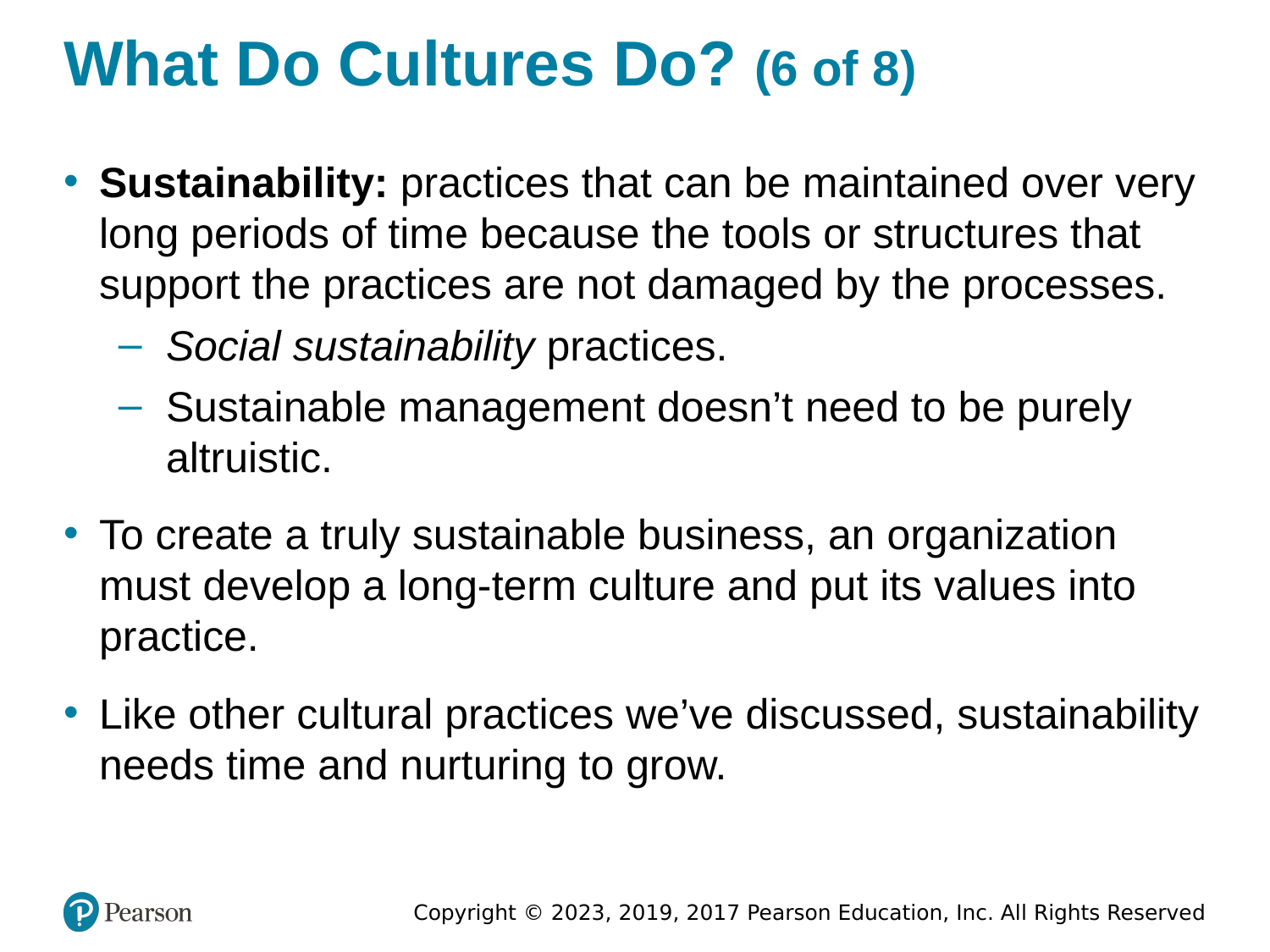

# What Do Cultures Do? (6 of 8)
Sustainability: practices that can be maintained over very long periods of time because the tools or structures that support the practices are not damaged by the processes.
Social sustainability practices.
Sustainable management doesn’t need to be purely altruistic.
To create a truly sustainable business, an organization must develop a long-term culture and put its values into practice.
Like other cultural practices we’ve discussed, sustainability needs time and nurturing to grow.